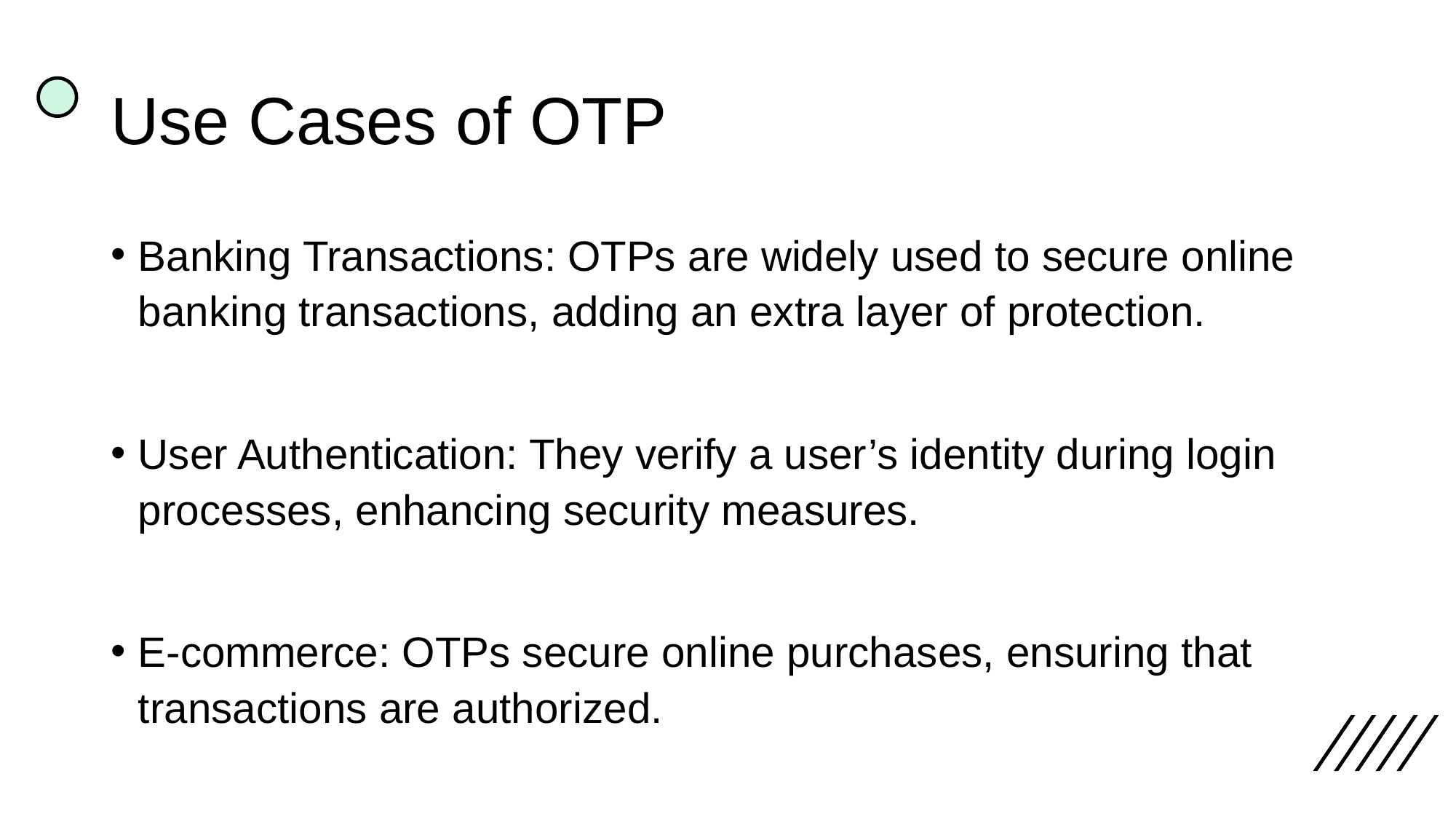

# Use Cases of OTP
Banking Transactions: OTPs are widely used to secure online banking transactions, adding an extra layer of protection.

User Authentication: They verify a user’s identity during login processes, enhancing security measures.

E-commerce: OTPs secure online purchases, ensuring that transactions are authorized.